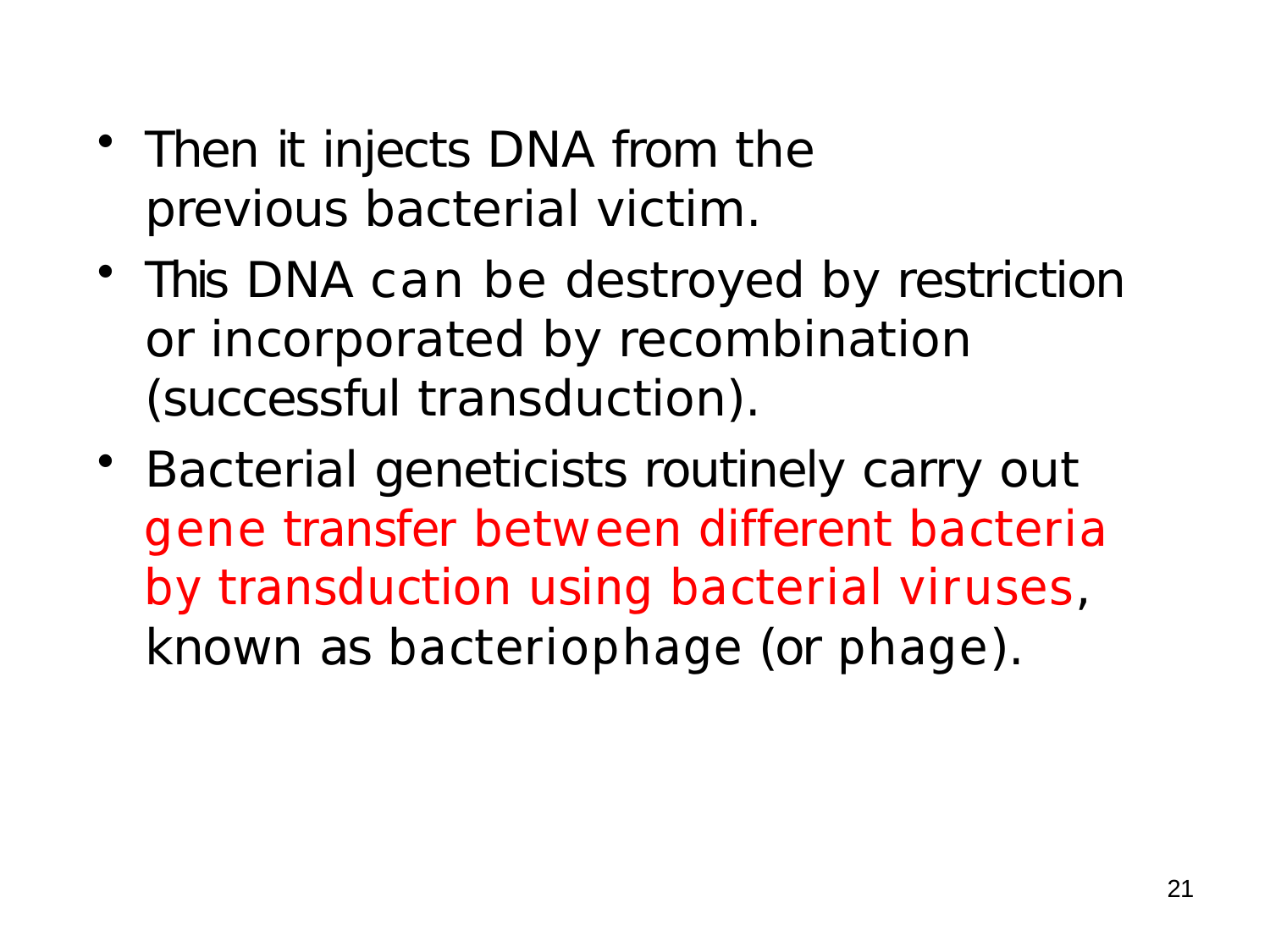

Then it injects DNA from the previous bacterial victim.
This DNA can be destroyed by restriction or incorporated by recombination (successful transduction).
Bacterial geneticists routinely carry out gene transfer between different bacteria by transduction using bacterial viruses, known as bacteriophage (or phage).
21